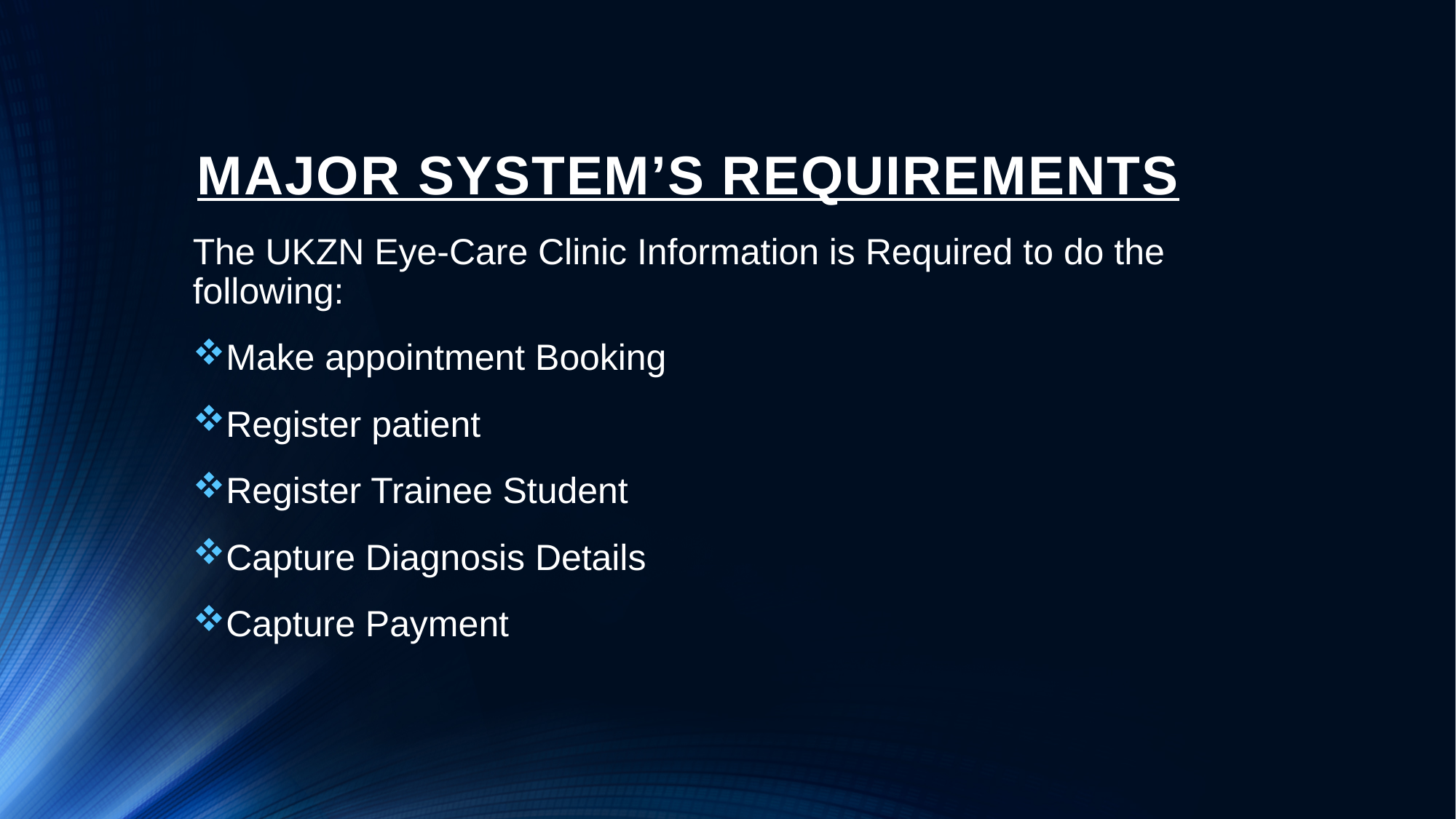

# MAJOR SYSTEM’S REQUIREMENTS
The UKZN Eye-Care Clinic Information is Required to do the following:
Make appointment Booking
Register patient
Register Trainee Student
Capture Diagnosis Details
Capture Payment